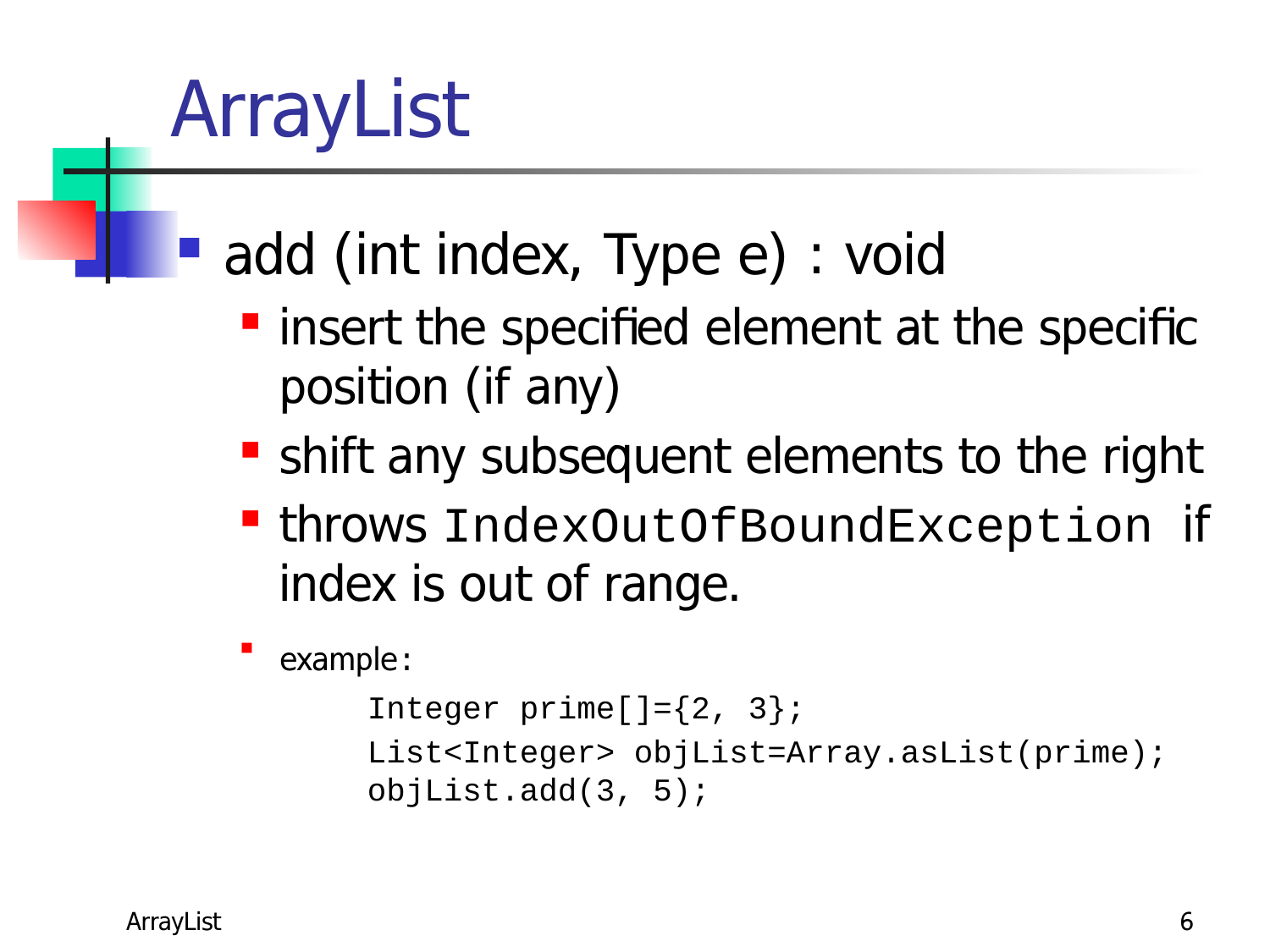

# ArrayList
add (int index, Type e) : void
insert the specified element at the specific position (if any)
shift any subsequent elements to the right
throws IndexOutOfBoundException if index is out of range.
example:
	Integer prime[]={2, 3};
	List<Integer> objList=Array.asList(prime);	objList.add(3, 5);

 ArrayList
6